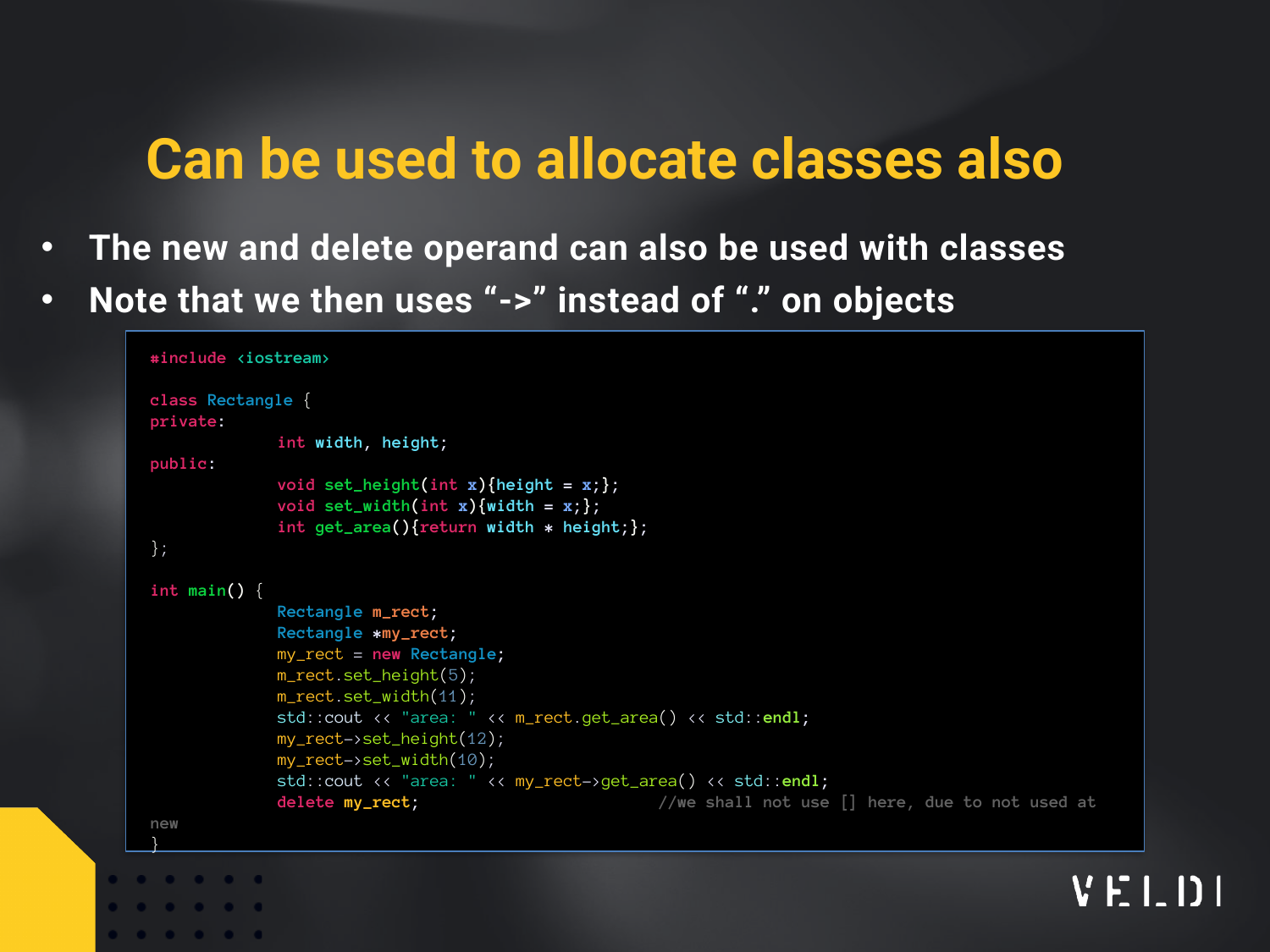

Can be used to allocate classes also
The new and delete operand can also be used with classes
Note that we then uses “->” instead of “.” on objects
#include <iostream>

class Rectangle {
private:
	int width, height;
public:
	void set_height(int x){height = x;};
	void set_width(int x){width = x;};
	int get_area(){return width * height;};
};

int main() {
	Rectangle m_rect;
	Rectangle *my_rect;
	my_rect = new Rectangle;
	m_rect.set_height(5);
	m_rect.set_width(11);
	std::cout << "area: " << m_rect.get_area() << std::endl;
	my_rect->set_height(12);
 	my_rect->set_width(10);
	std::cout << "area: " << my_rect->get_area() << std::endl;
	delete my_rect;		//we shall not use [] here, due to not used at new
}